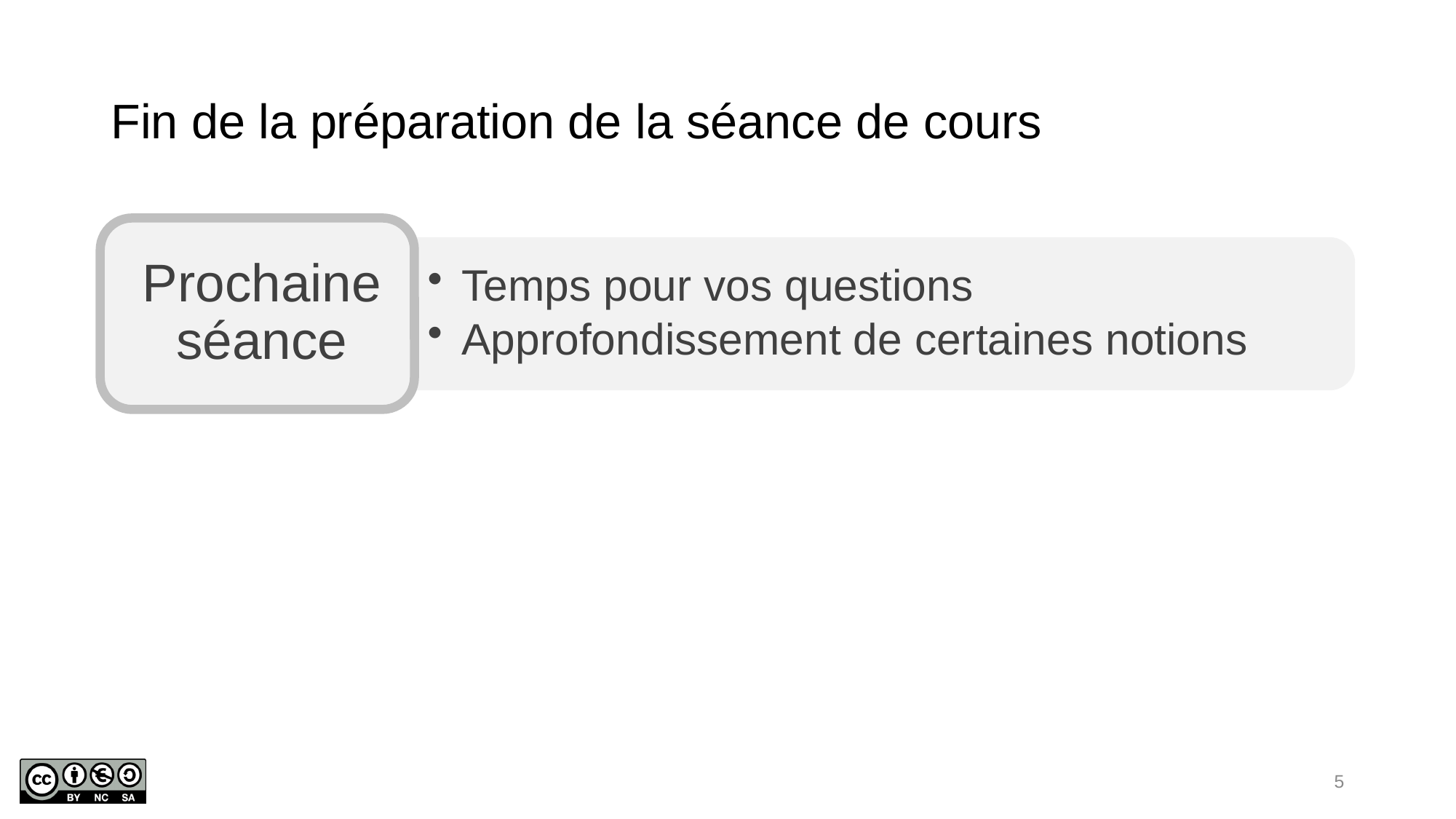

# Fin de la préparation de la séance de cours
Temps pour vos questions
Approfondissement de certaines notions
Prochaine séance
5